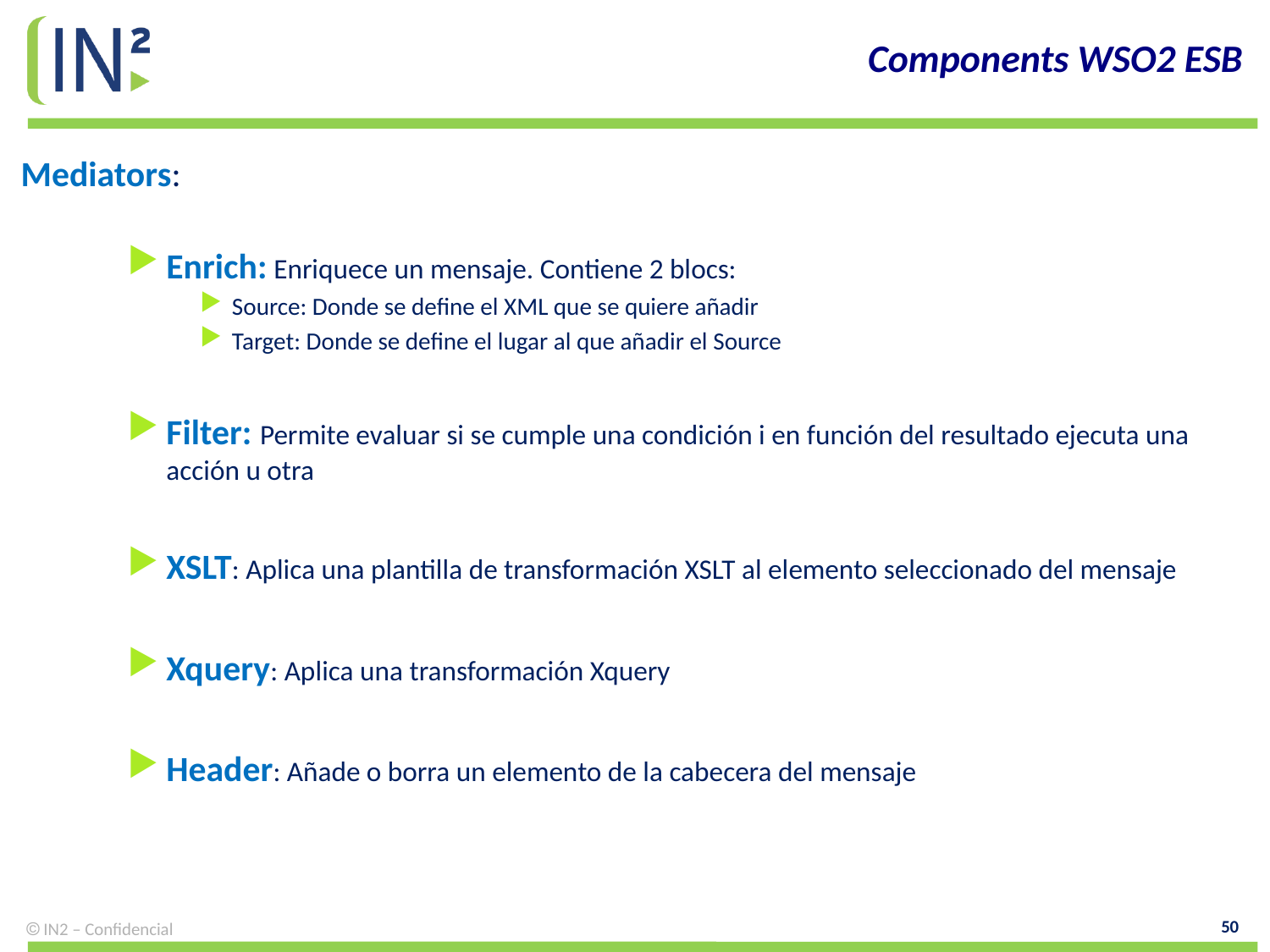

# Components WSO2 ESB
Mediators:

Enrich: Enriquece un mensaje. Contiene 2 blocs:
Source: Donde se define el XML que se quiere añadir
Target: Donde se define el lugar al que añadir el Source

Filter: Permite evaluar si se cumple una condición i en función del resultado ejecuta una acción u otra

XSLT: Aplica una plantilla de transformación XSLT al elemento seleccionado del mensaje

Xquery: Aplica una transformación Xquery

Header: Añade o borra un elemento de la cabecera del mensaje